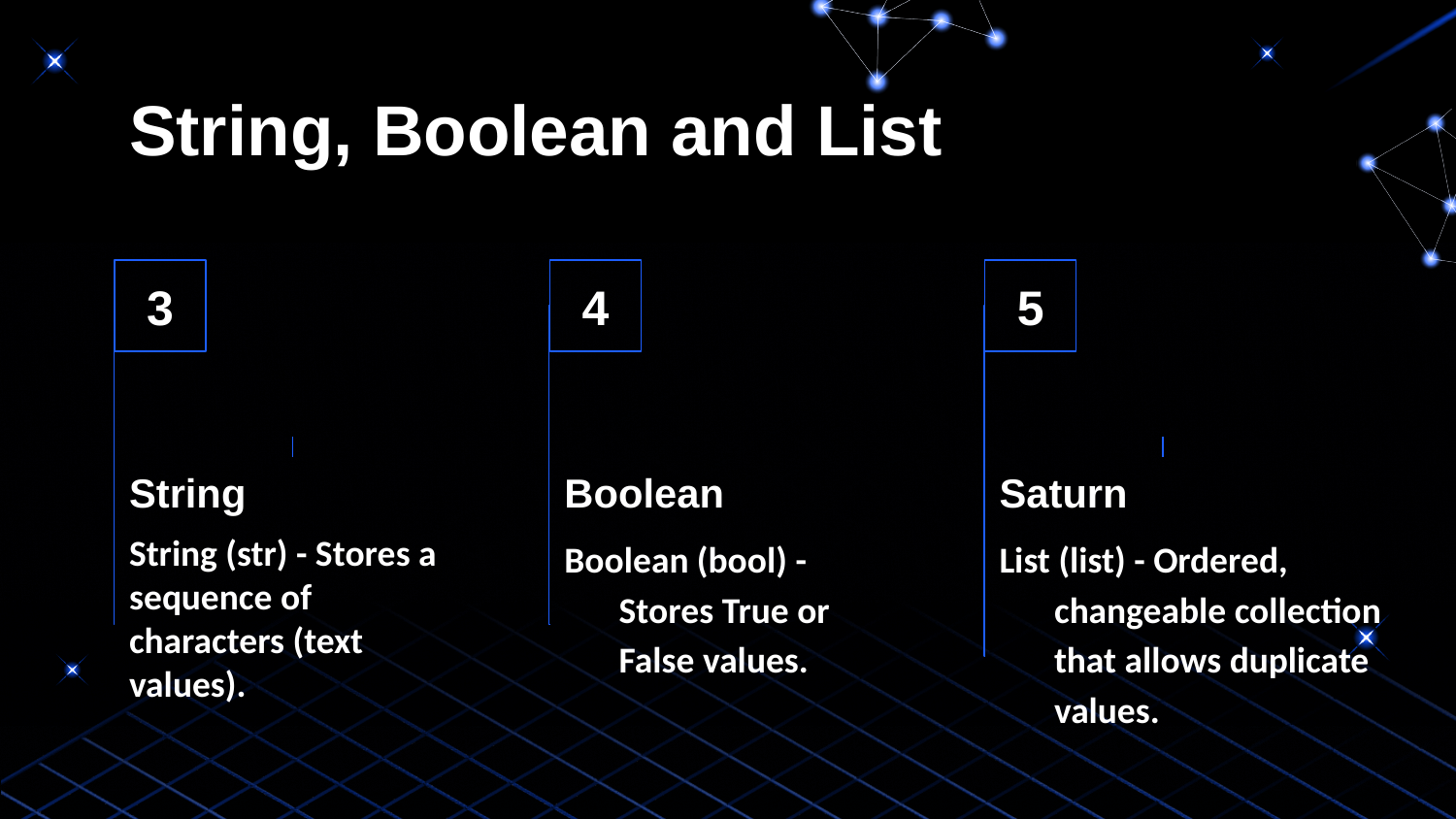

# String, Boolean and List
3
4
5
String
Boolean
Saturn
List (list) - Ordered, changeable collection that allows duplicate values.
String (str) - Stores a sequence of characters (text values).

Boolean (bool) - Stores True or False values.